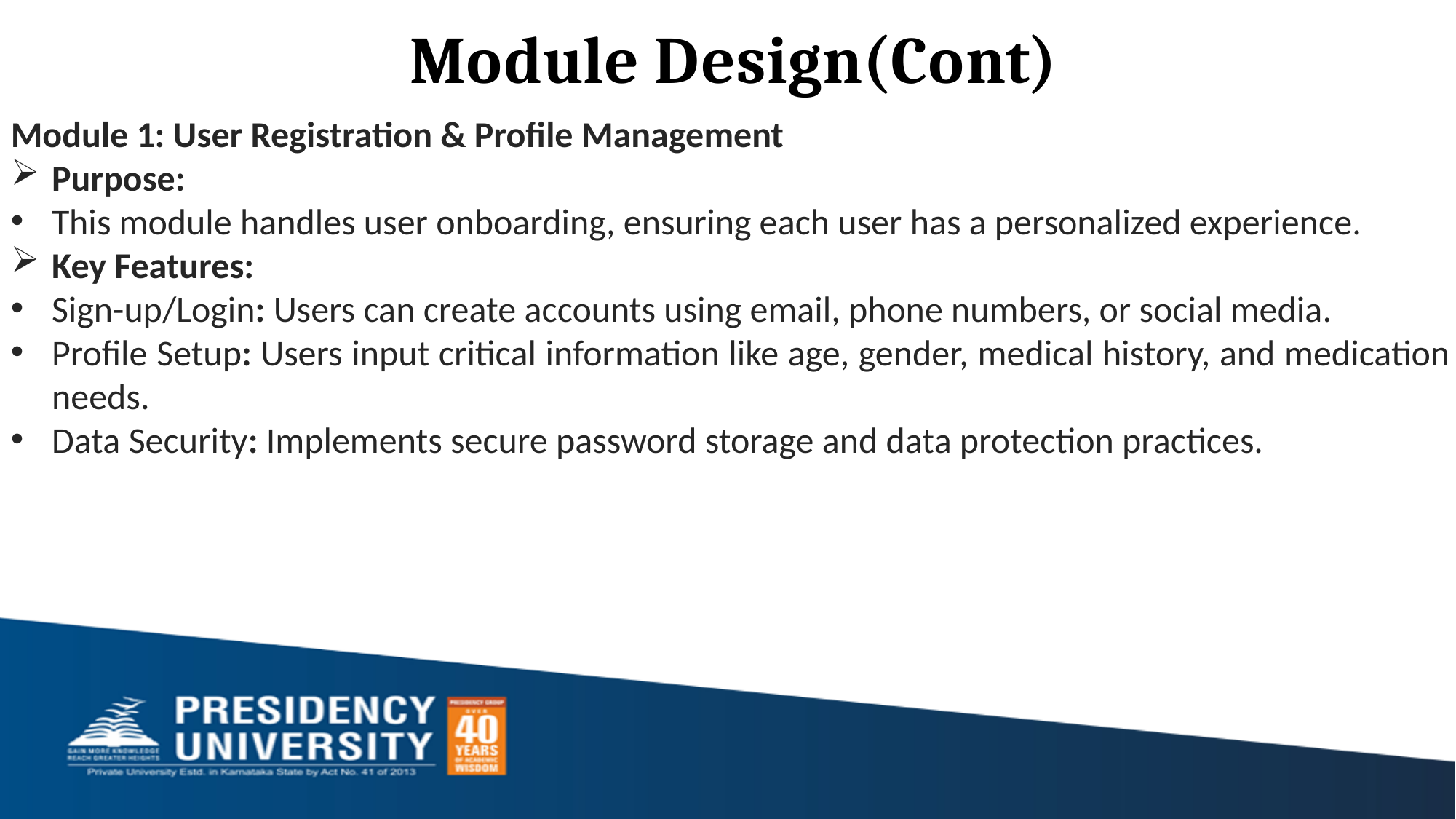

# Module Design(Cont)
Module 1: User Registration & Profile Management
Purpose:
This module handles user onboarding, ensuring each user has a personalized experience.
Key Features:
Sign-up/Login: Users can create accounts using email, phone numbers, or social media.
Profile Setup: Users input critical information like age, gender, medical history, and medication needs.
Data Security: Implements secure password storage and data protection practices.